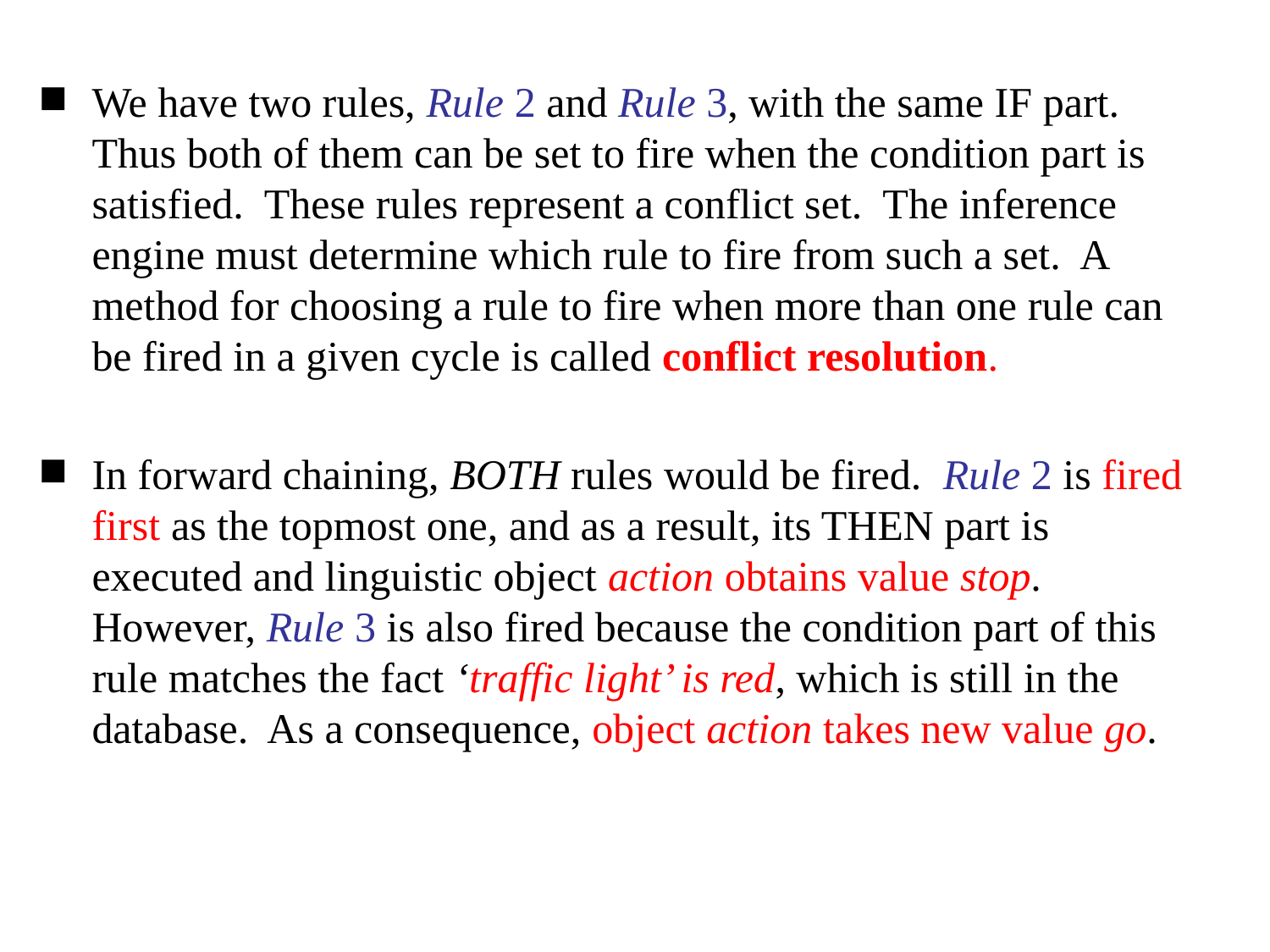

We have two rules, Rule 2 and Rule 3, with the same IF part.  Thus both of them can be set to fire when the condition part is satisfied.  These rules represent a conflict set.  The inference engine must determine which rule to fire from such a set.  A method for choosing a rule to fire when more than one rule can be fired in a given cycle is called conflict resolution.

In forward chaining, BOTH rules would be fired.  Rule 2 is fired first as the topmost one, and as a result, its THEN part is executed and linguistic object action obtains value stop.  However, Rule 3 is also fired because the condition part of this rule matches the fact ‘traffic light’ is red, which is still in the database.  As a consequence, object action takes new value go.